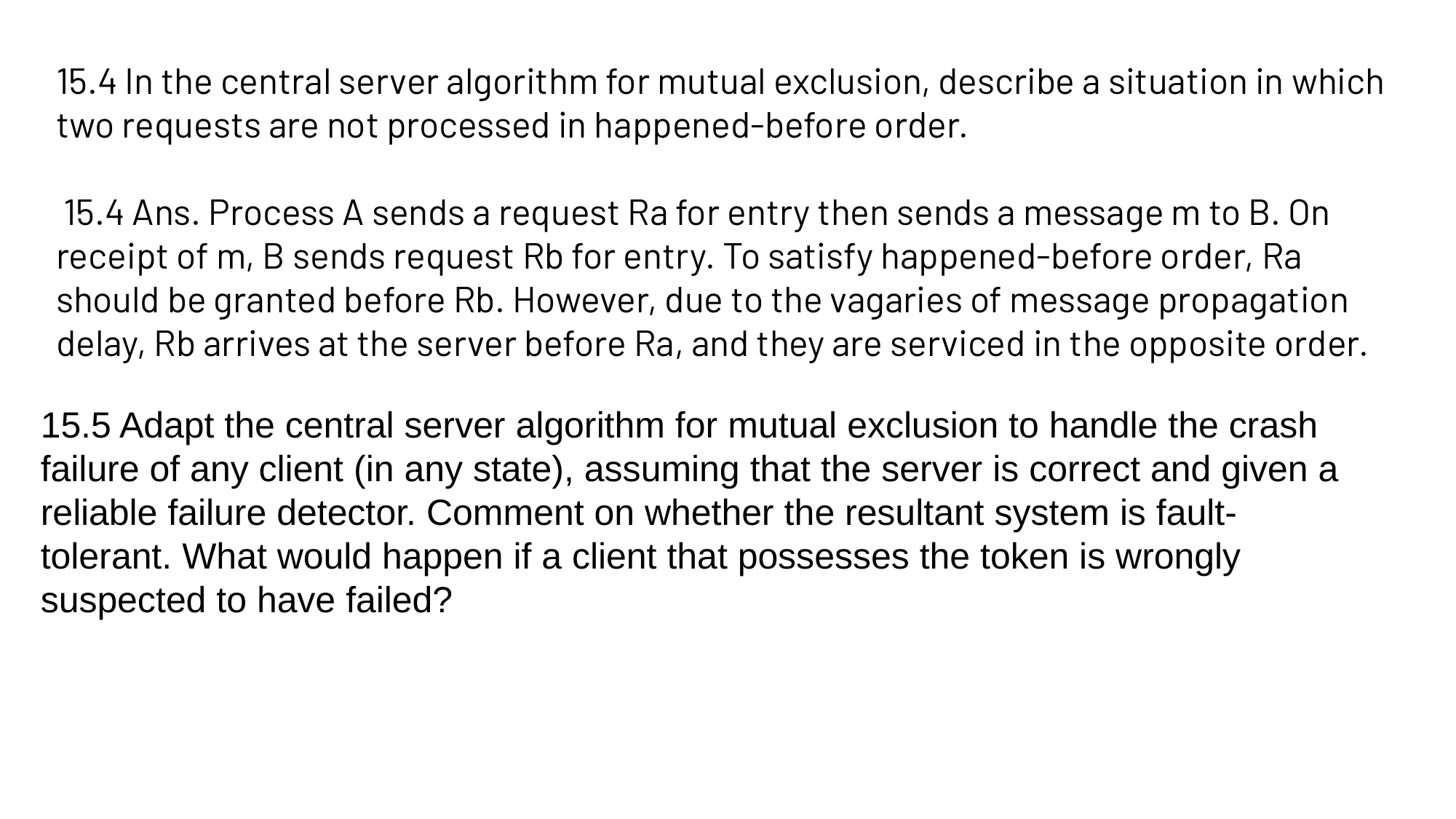

15.4 In the central server algorithm for mutual exclusion, describe a situation in which two requests are not processed in happened-before order.

 15.4 Ans. Process A sends a request Ra for entry then sends a message m to B. On receipt of m, B sends request Rb for entry. To satisfy happened-before order, Ra should be granted before Rb. However, due to the vagaries of message propagation delay, Rb arrives at the server before Ra, and they are serviced in the opposite order.
15.5 Adapt the central server algorithm for mutual exclusion to handle the crash failure of any client (in any state), assuming that the server is correct and given a reliable failure detector. Comment on whether the resultant system is fault-tolerant. What would happen if a client that possesses the token is wrongly suspected to have failed?